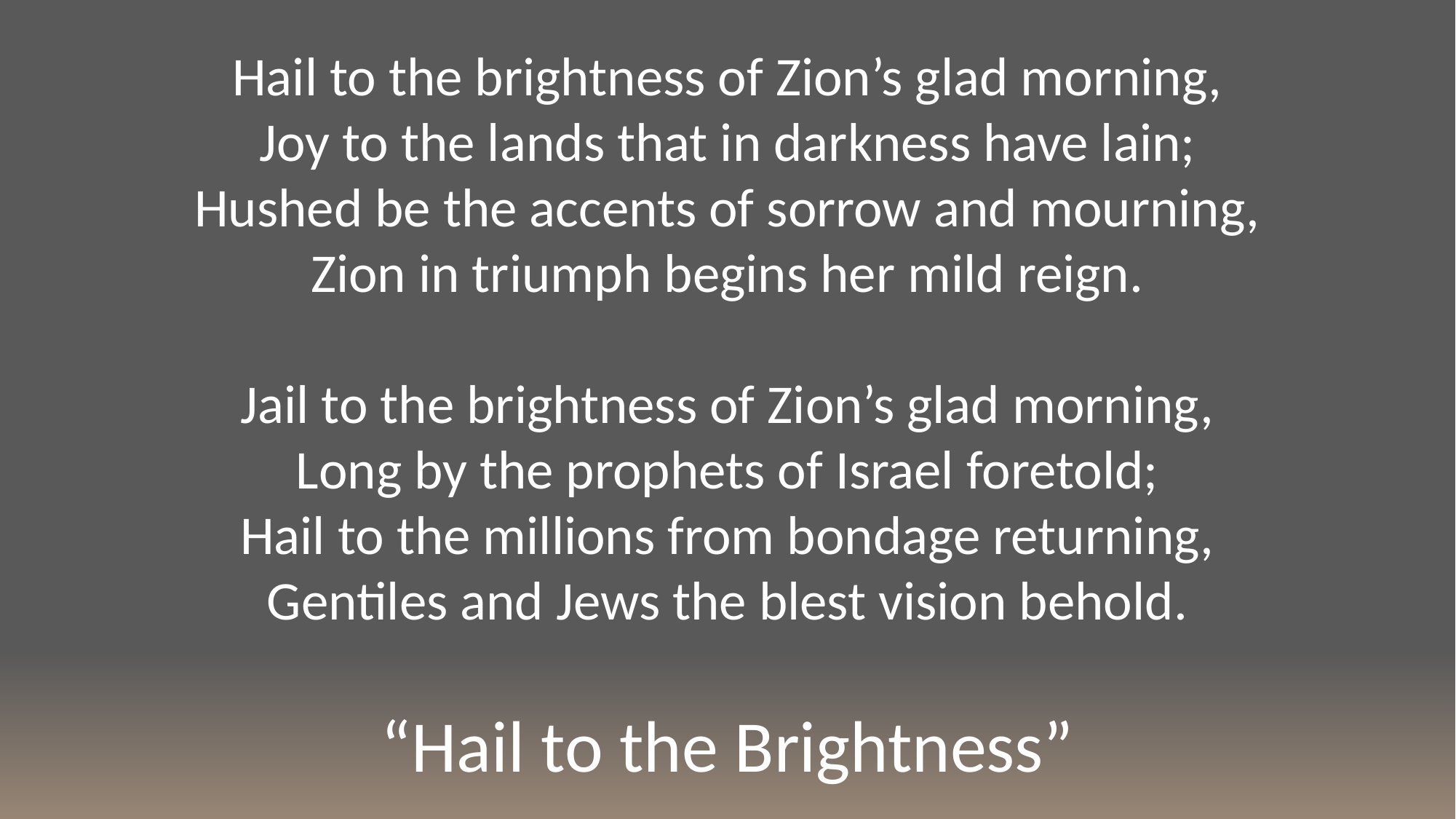

Hail to the brightness of Zion’s glad morning,
Joy to the lands that in darkness have lain;
Hushed be the accents of sorrow and mourning,
Zion in triumph begins her mild reign.

Jail to the brightness of Zion’s glad morning,
Long by the prophets of Israel foretold;
Hail to the millions from bondage returning,
Gentiles and Jews the blest vision behold.

“Hail to the Brightness”